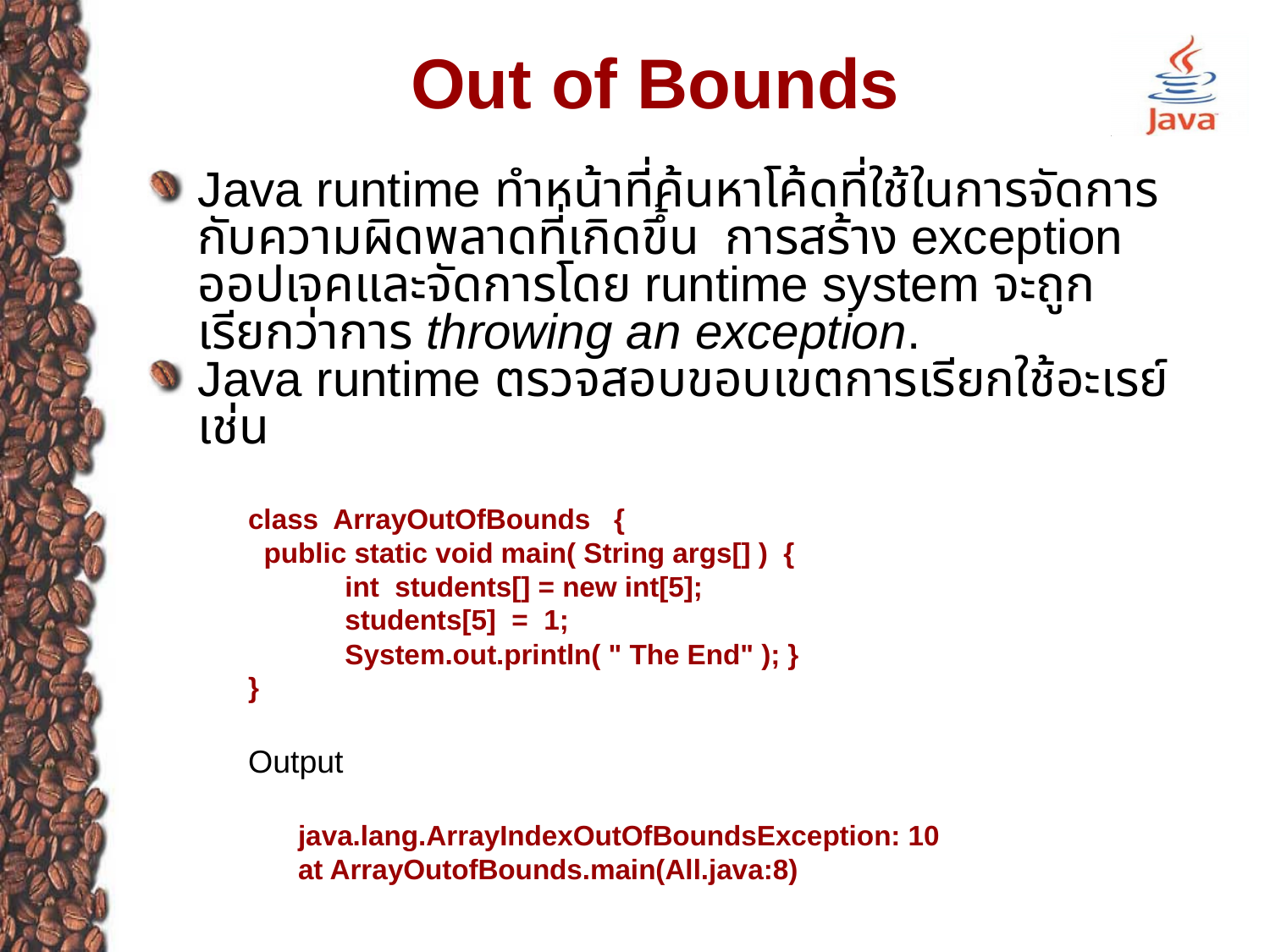

# Out of Bounds
Java runtime ทำหน้าที่ค้นหาโค้ดที่ใช้ในการจัดการกับความผิดพลาดที่เกิดขึ้น  การสร้าง exception ออปเจคและจัดการโดย runtime system จะถูกเรียกว่าการ throwing an exception.
Java runtime ตรวจสอบขอบเขตการเรียกใช้อะเรย์ เช่น

class  ArrayOutOfBounds   {
  public static void main( String args[] )  {
      int  students[] = new int[5];
      students[5]  =  1;
      System.out.println( " The End" ); }
}
Output
java.lang.ArrayIndexOutOfBoundsException: 10
at ArrayOutofBounds.main(All.java:8)